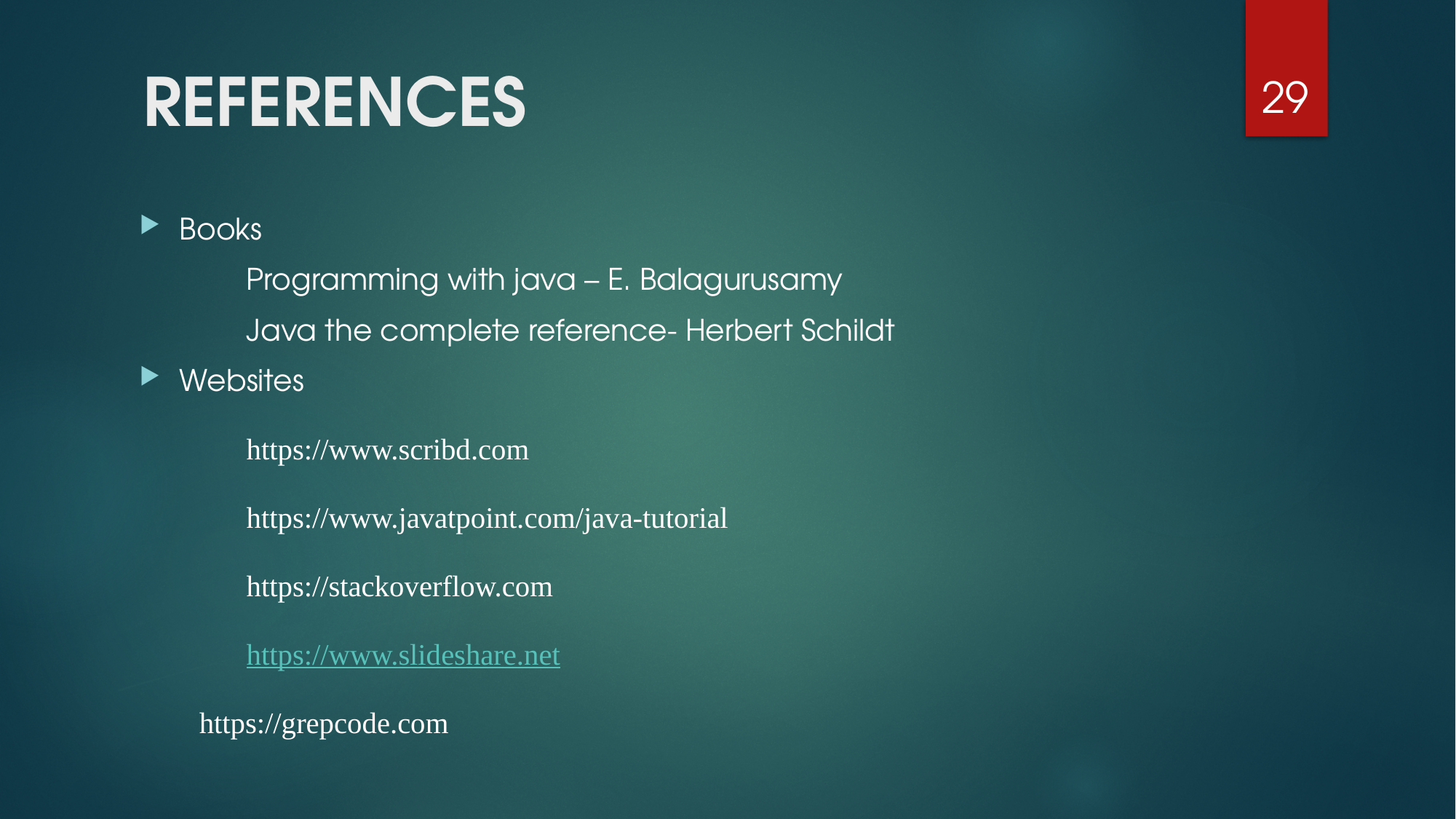

29
# REFERENCES
Books
		Programming with java – E. Balagurusamy
		Java the complete reference- Herbert Schildt
Websites
	https://www.scribd.com
	https://www.javatpoint.com/java-tutorial
	https://stackoverflow.com
	https://www.slideshare.net
        https://grepcode.com